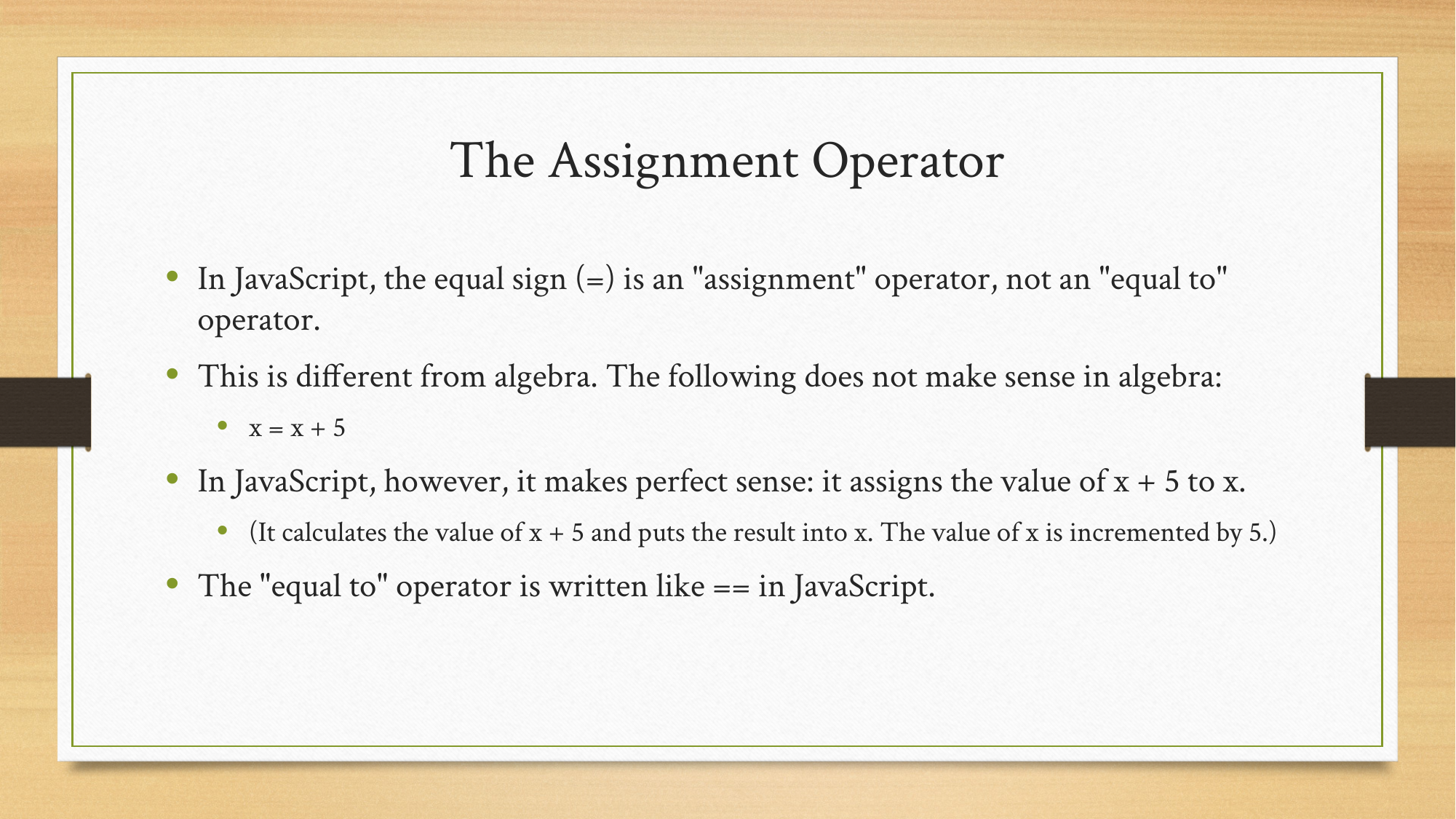

# The Assignment Operator
In JavaScript, the equal sign (=) is an "assignment" operator, not an "equal to" operator.
This is different from algebra. The following does not make sense in algebra:
x = x + 5
In JavaScript, however, it makes perfect sense: it assigns the value of x + 5 to x.
(It calculates the value of x + 5 and puts the result into x. The value of x is incremented by 5.)
The "equal to" operator is written like == in JavaScript.